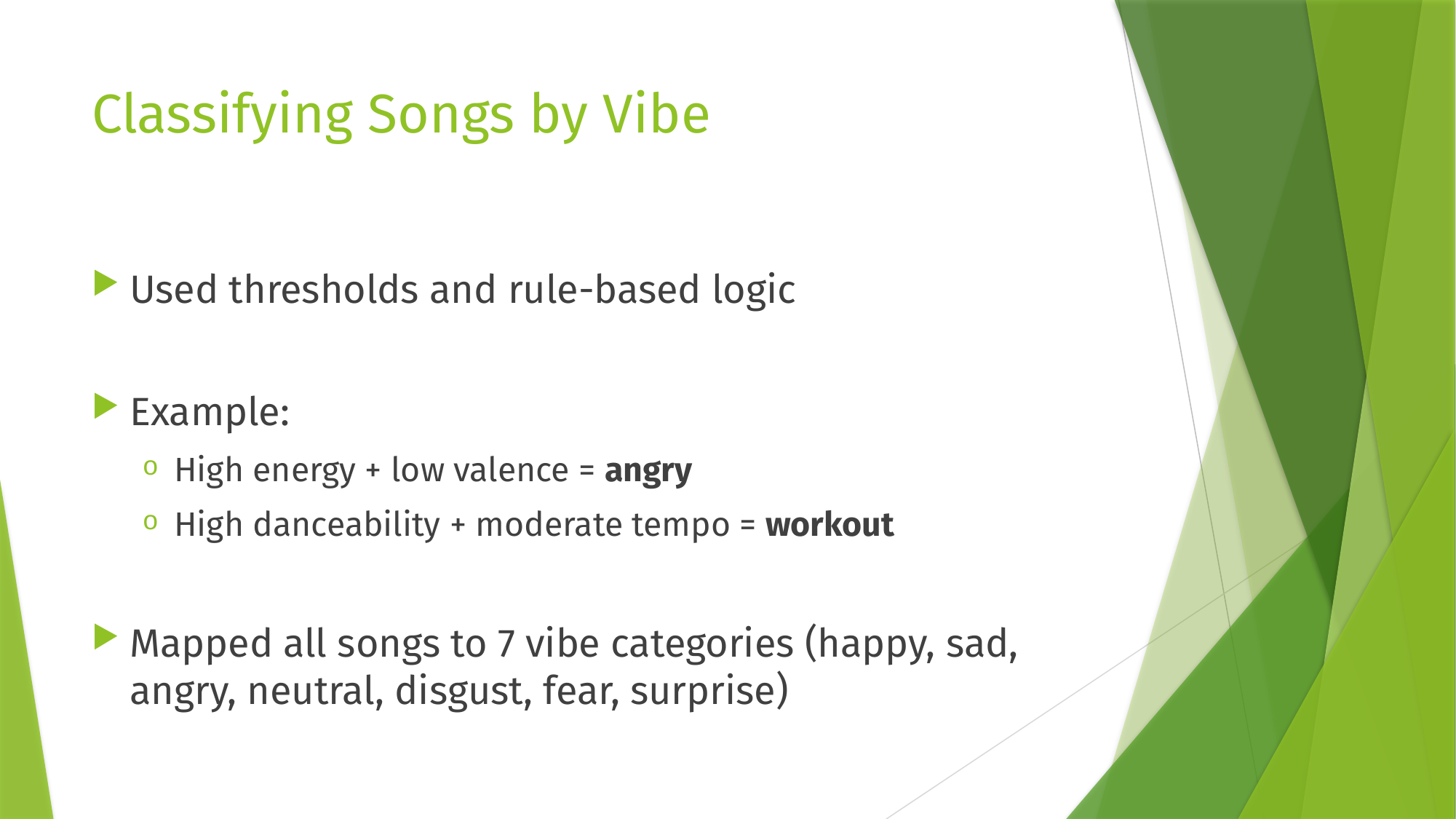

# Classifying Songs by Vibe
Used thresholds and rule-based logic

Example:
High energy + low valence = angry
High danceability + moderate tempo = workout

Mapped all songs to 7 vibe categories (happy, sad, angry, neutral, disgust, fear, surprise)